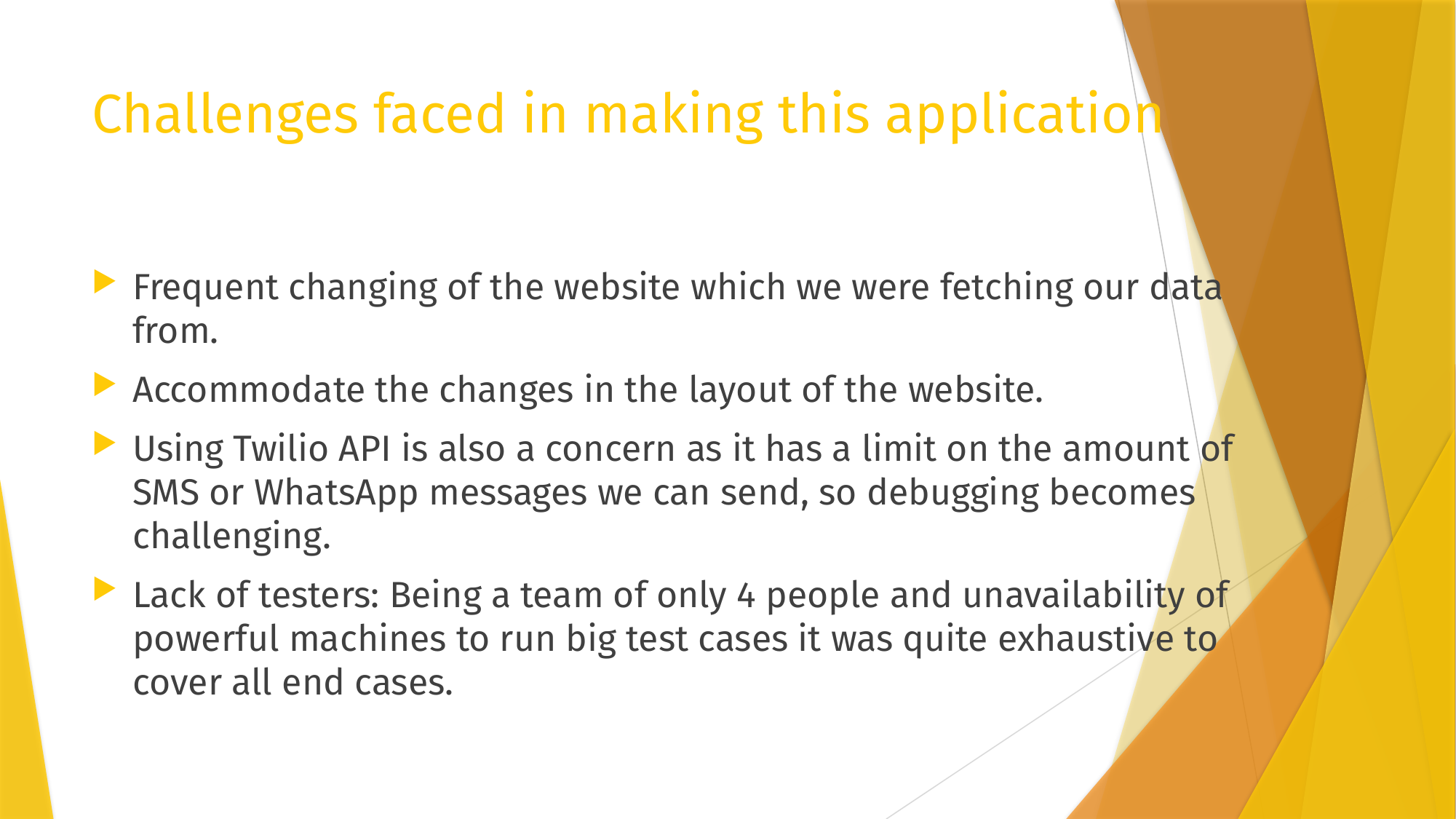

# Challenges faced in making this application
Frequent changing of the website which we were fetching our data from.
Accommodate the changes in the layout of the website.
Using Twilio API is also a concern as it has a limit on the amount of SMS or WhatsApp messages we can send, so debugging becomes challenging.
Lack of testers: Being a team of only 4 people and unavailability of powerful machines to run big test cases it was quite exhaustive to cover all end cases.